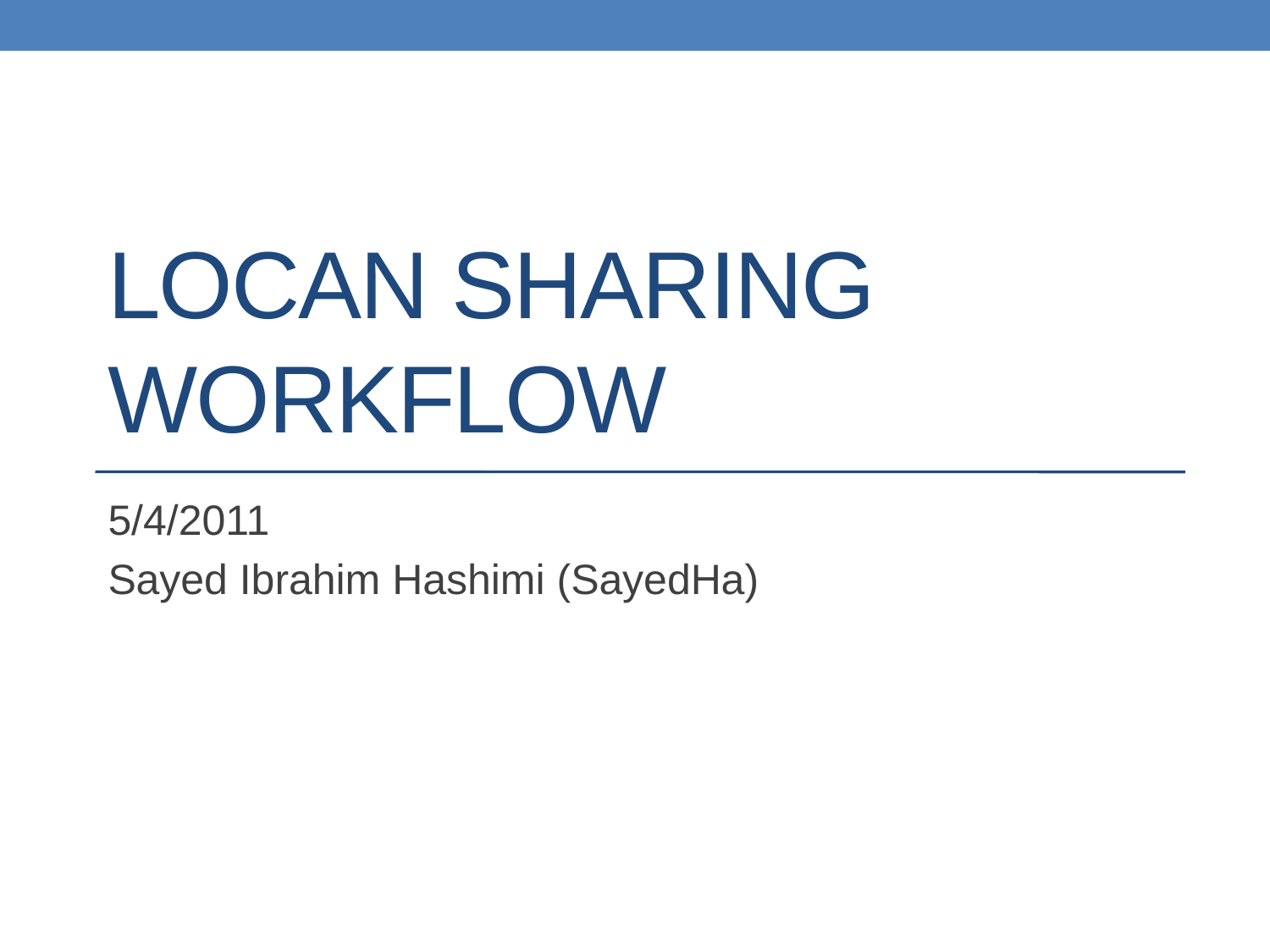

# Locan Sharing Workflow
5/4/2011
Sayed Ibrahim Hashimi (SayedHa)